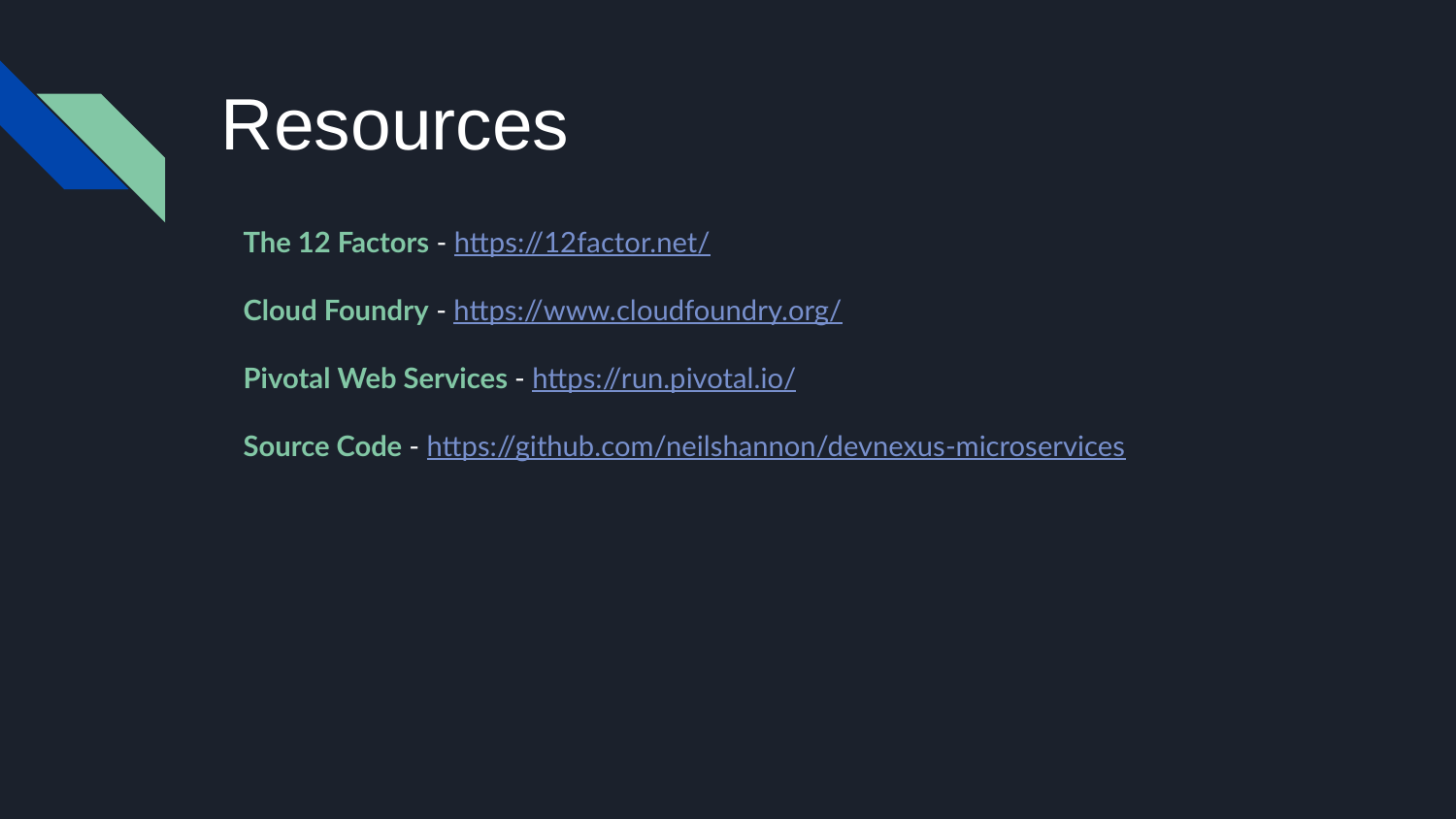

# Resources
The 12 Factors - https://12factor.net/

Cloud Foundry - https://www.cloudfoundry.org/

Pivotal Web Services - https://run.pivotal.io/

Source Code - https://github.com/neilshannon/devnexus-microservices